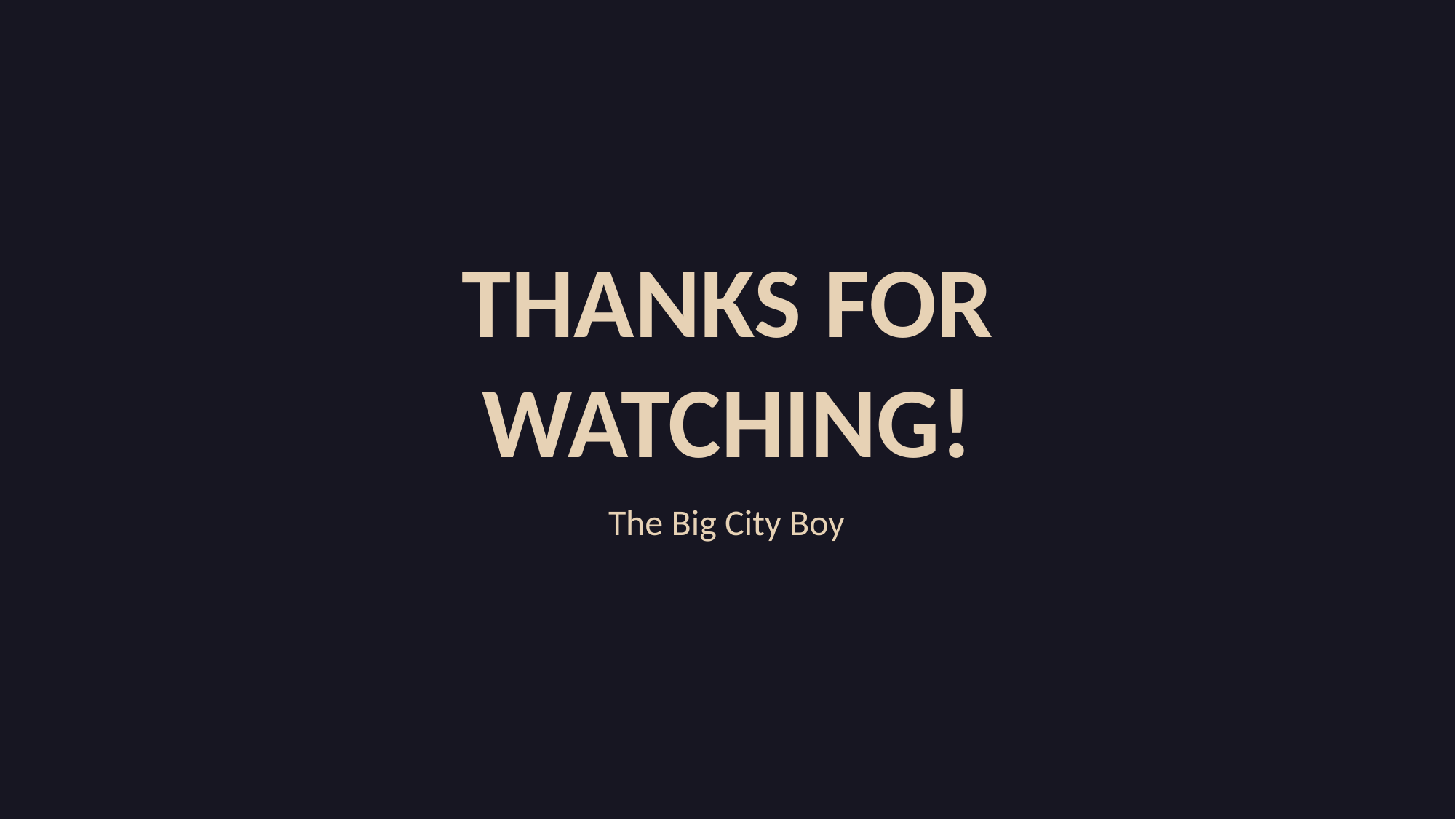

THANKS FOR WATCHING!
The Big City Boy